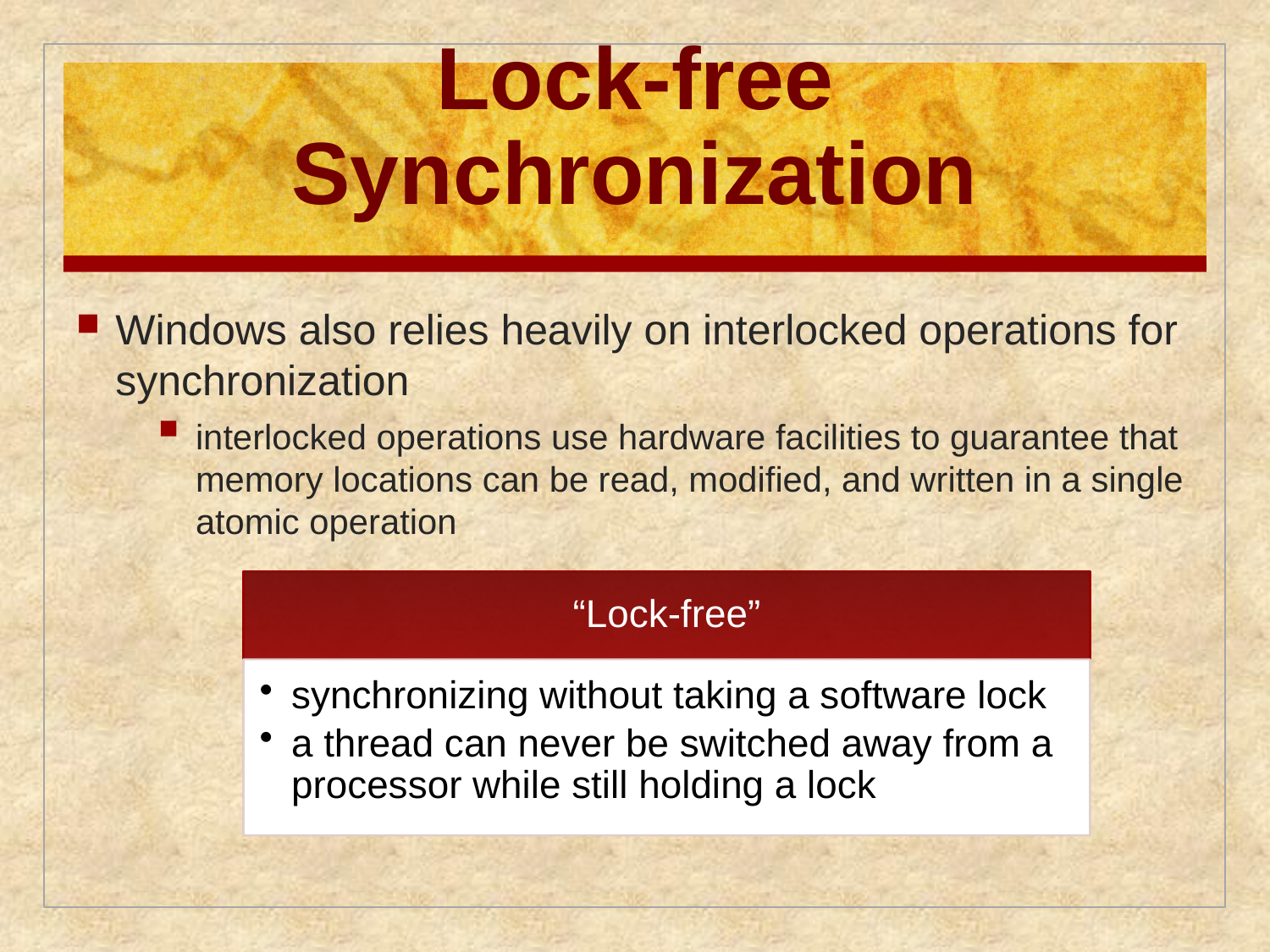

# Lock-free Synchronization
Windows also relies heavily on interlocked operations for synchronization
interlocked operations use hardware facilities to guarantee that  memory locations can be read, modified, and written in a single atomic operation
“Lock-free”
synchronizing without taking a software lock
a thread can never be switched away from a processor while still holding a lock